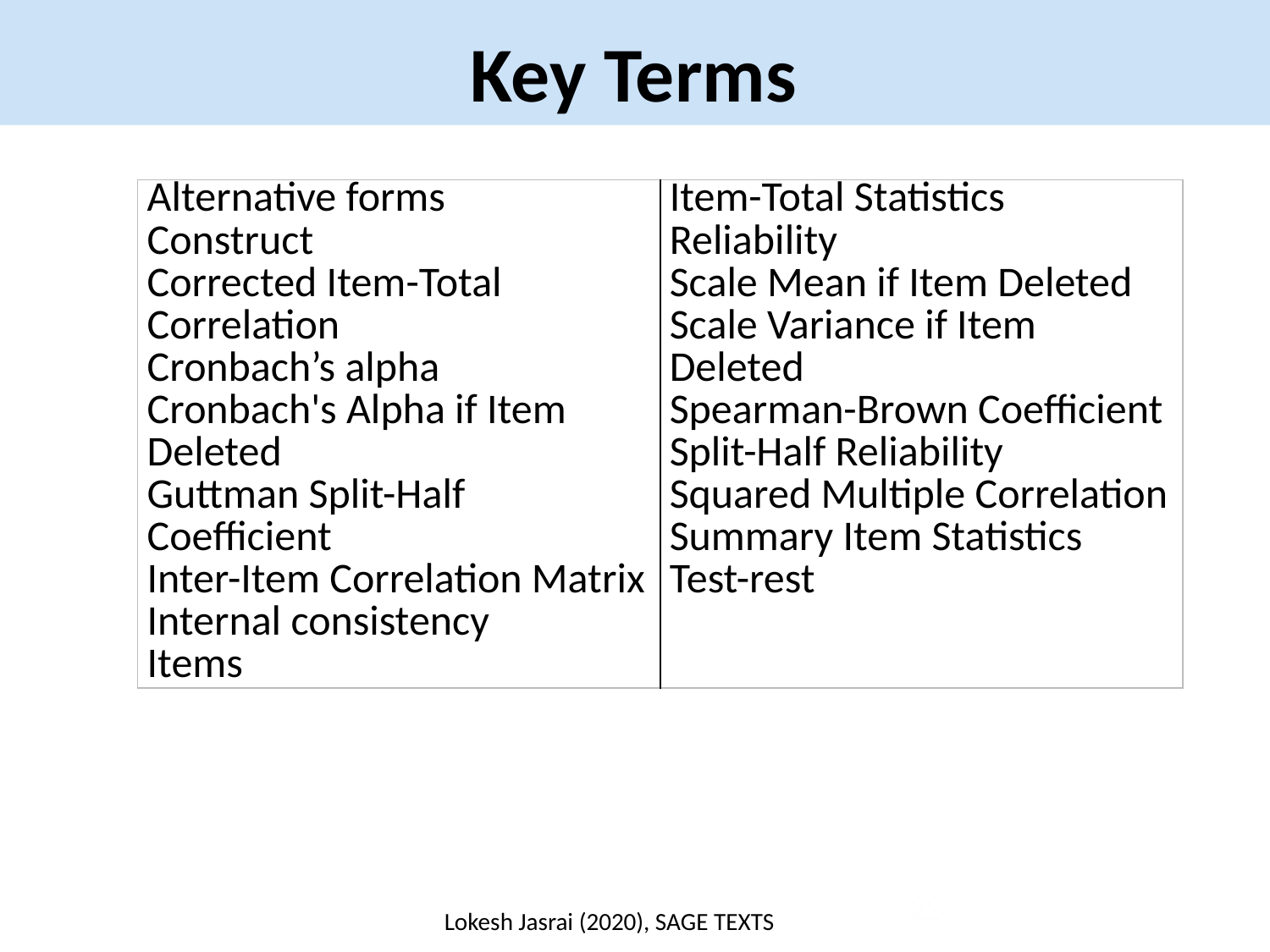

# Key Terms
| Alternative forms Construct Corrected Item-Total Correlation Cronbach’s alpha Cronbach's Alpha if Item Deleted Guttman Split-Half Coefficient Inter-Item Correlation Matrix Internal consistency Items | Item-Total Statistics Reliability Scale Mean if Item Deleted Scale Variance if Item Deleted Spearman-Brown Coefficient Split-Half Reliability Squared Multiple Correlation Summary Item Statistics Test-rest |
| --- | --- |
29
Lokesh Jasrai (2020), SAGE TEXTS